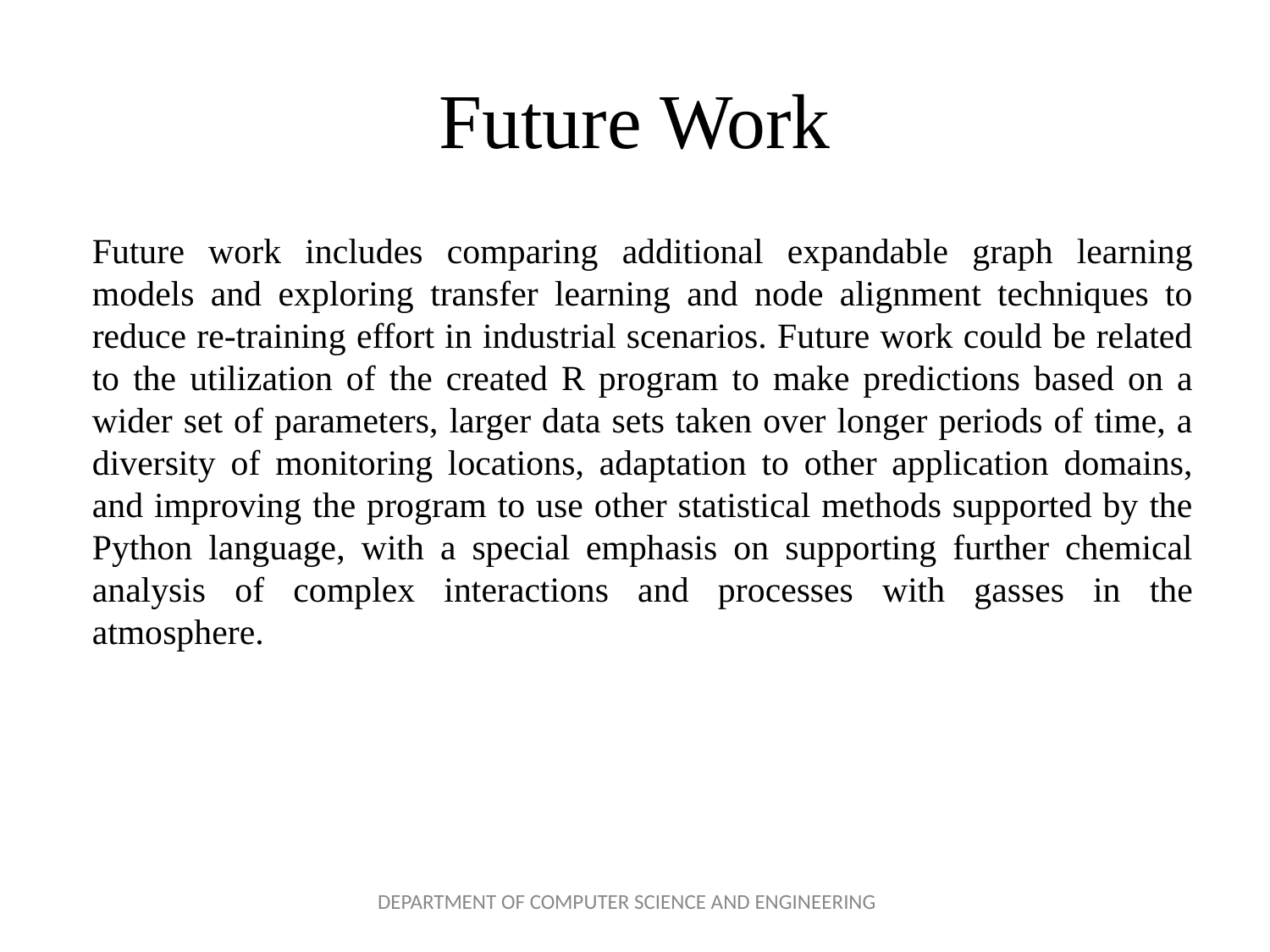

# Future Work
Future work includes comparing additional expandable graph learning models and exploring transfer learning and node alignment techniques to reduce re-training effort in industrial scenarios. Future work could be related to the utilization of the created R program to make predictions based on a wider set of parameters, larger data sets taken over longer periods of time, a diversity of monitoring locations, adaptation to other application domains, and improving the program to use other statistical methods supported by the Python language, with a special emphasis on supporting further chemical analysis of complex interactions and processes with gasses in the atmosphere.
DEPARTMENT OF COMPUTER SCIENCE AND ENGINEERING